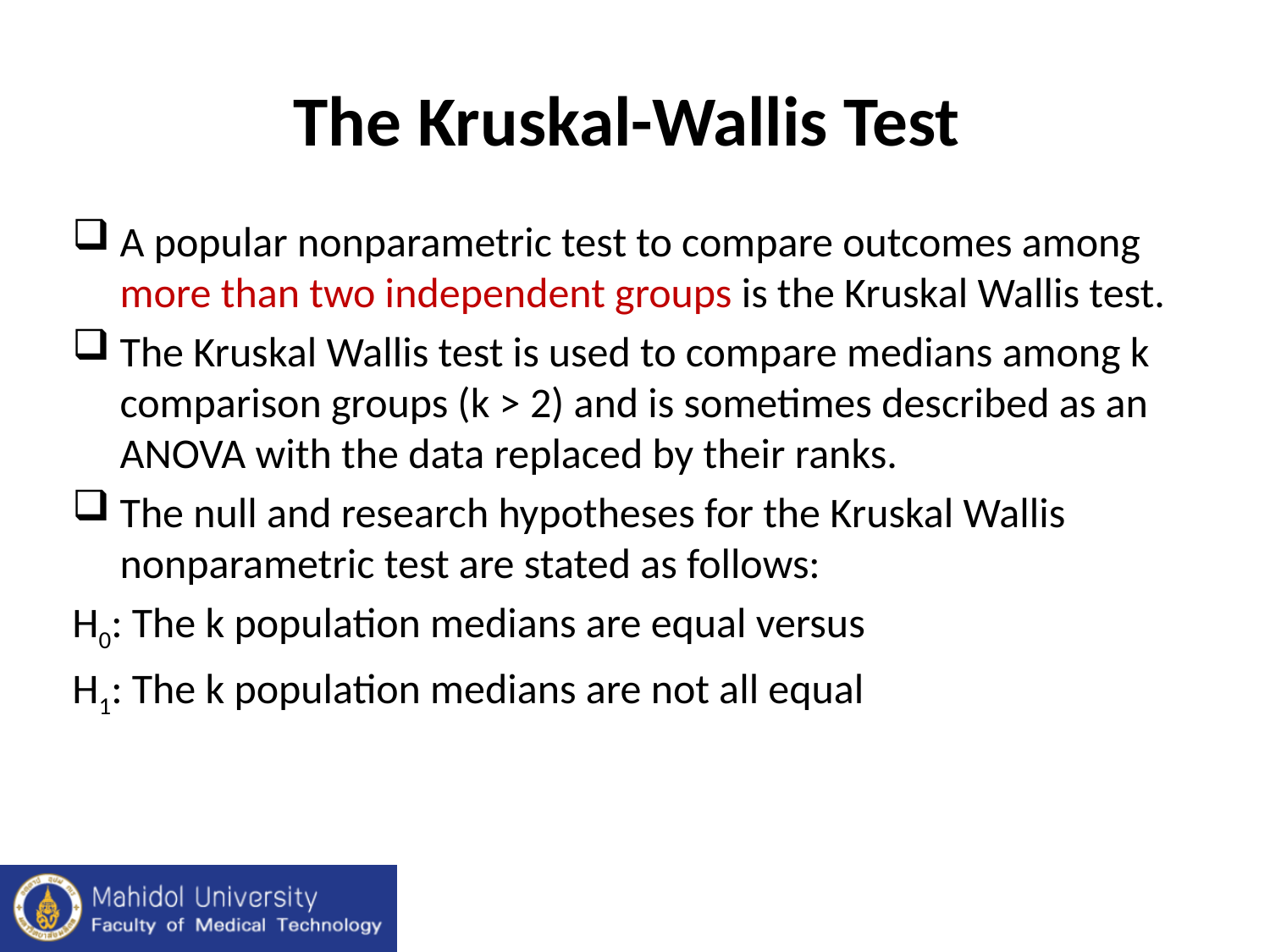

# The Kruskal-Wallis Test
A popular nonparametric test to compare outcomes among more than two independent groups is the Kruskal Wallis test.
The Kruskal Wallis test is used to compare medians among k comparison groups (k > 2) and is sometimes described as an ANOVA with the data replaced by their ranks.
The null and research hypotheses for the Kruskal Wallis nonparametric test are stated as follows:
H0: The k population medians are equal versus
H1: The k population medians are not all equal